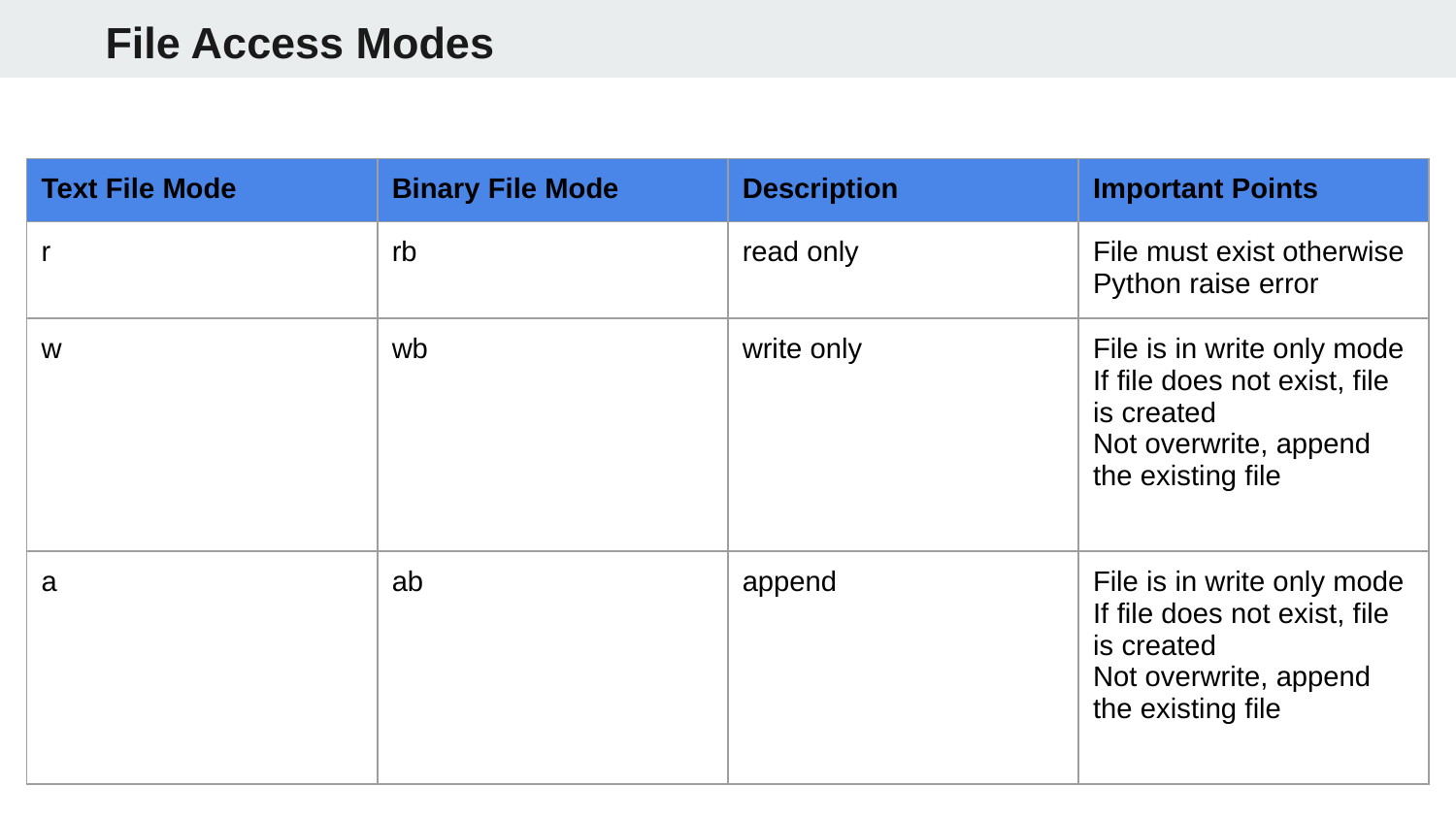

# File Access Modes
| Text File Mode | Binary File Mode | Description | Important Points |
| --- | --- | --- | --- |
| r | rb | read only | File must exist otherwise Python raise error |
| w | wb | write only | File is in write only mode If file does not exist, file is created Not overwrite, append the existing file |
| a | ab | append | File is in write only mode If file does not exist, file is created Not overwrite, append the existing file |